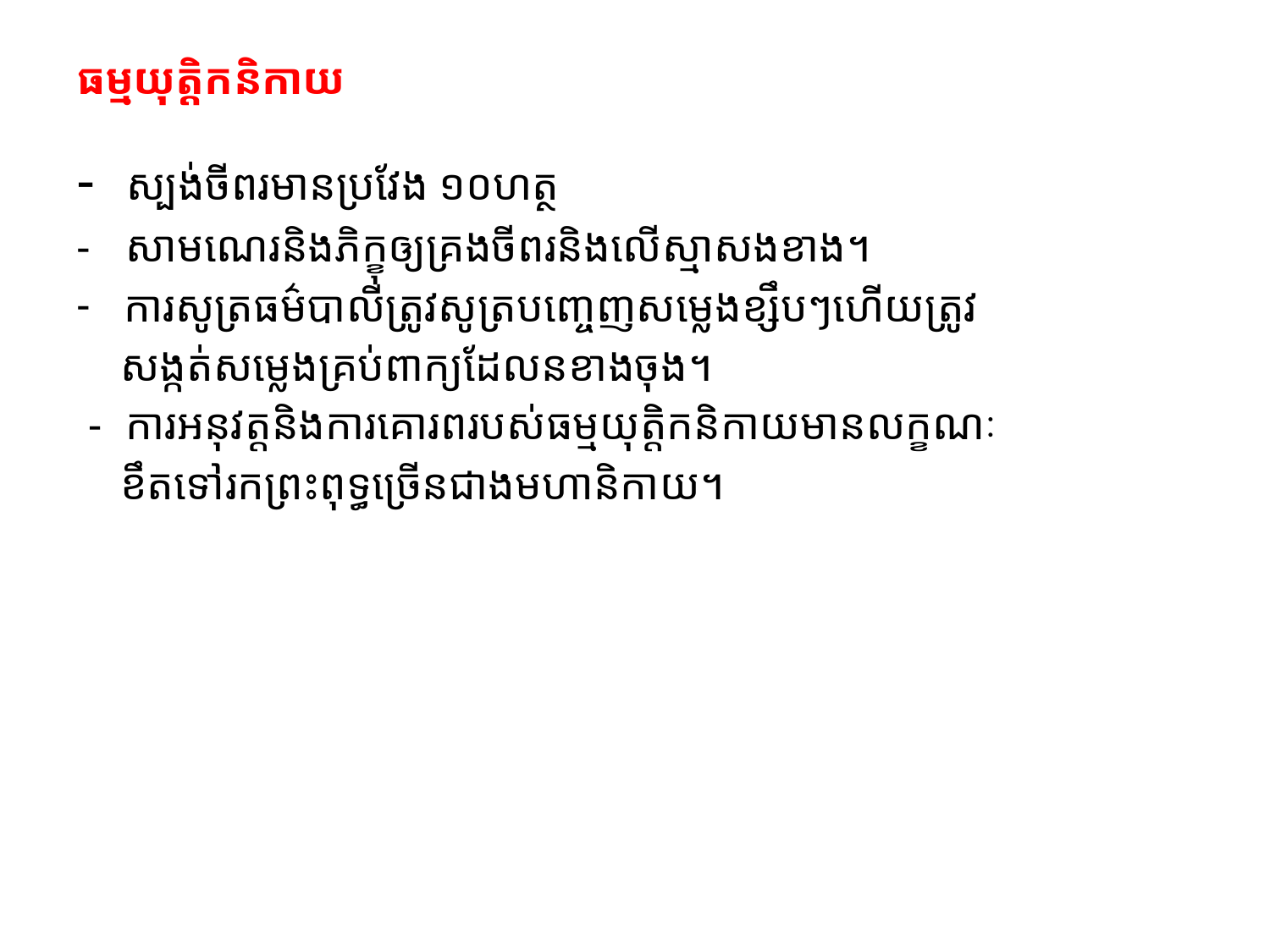

# ធម្មយុត្តិកនិកាយ
-  ស្បង់ចីពរមានប្រវែង ១០ហត្ថ
-   សាមណេរនិងភិក្ខុឲ្យគ្រងចីពរនិងលើស្មាសងខាង។
ការសូត្រធម៌បាលីត្រូវសូត្របញ្ចេញសម្លេងខ្សឹបៗហើយត្រូវ
    សង្កត់សម្លេងគ្រប់ពាក្យដែលនខាងចុង។
 -  ការអនុវត្តនិងការគោរពរបស់ធម្មយុត្តិកនិកាយមានលក្ខណៈ
    ខឹតទៅរកព្រះពុទ្ធច្រើនជាងមហានិកាយ។